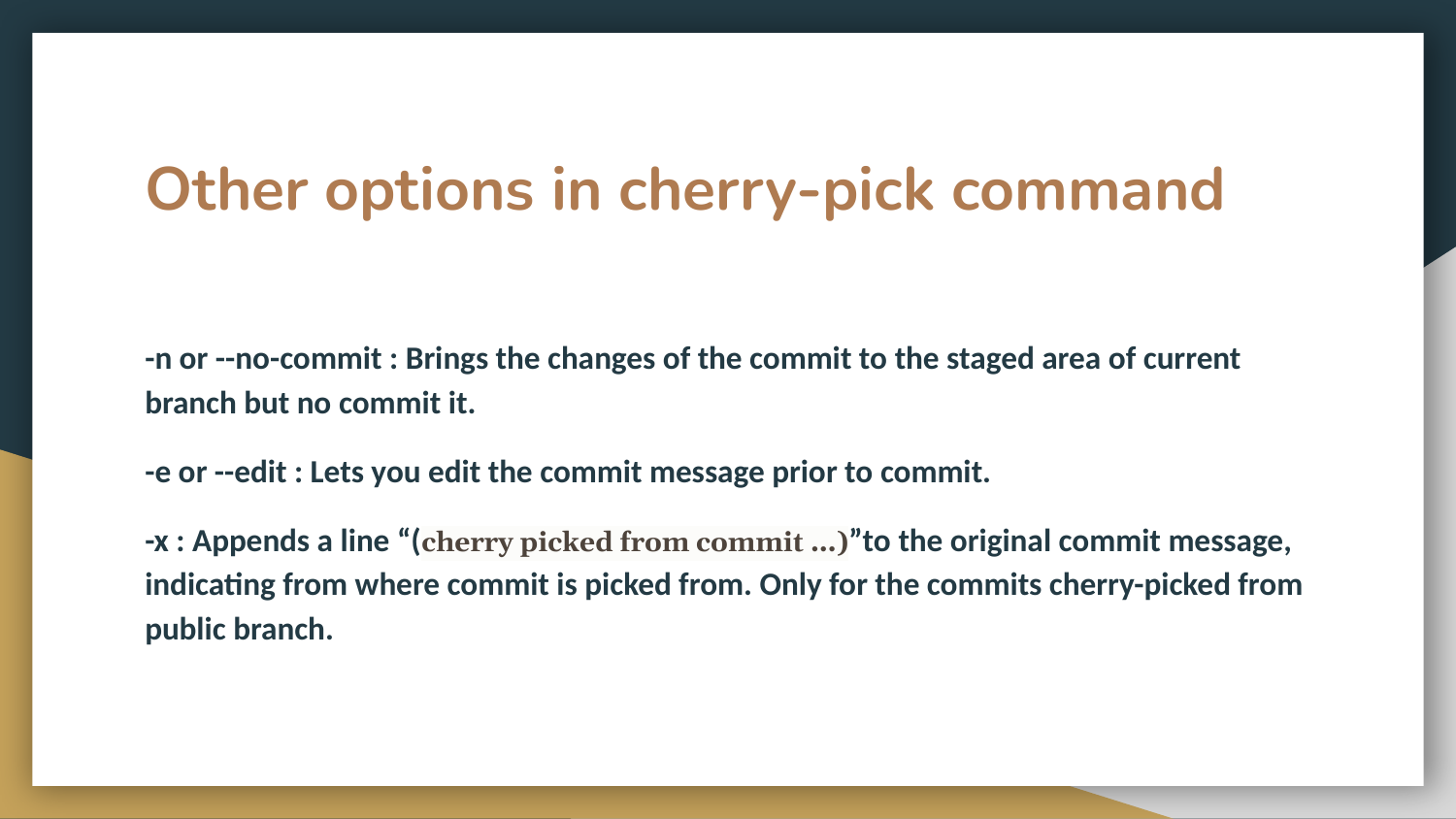

# Other options in cherry-pick command
-n or --no-commit : Brings the changes of the commit to the staged area of current branch but no commit it.
-e or --edit : Lets you edit the commit message prior to commit.
-x : Appends a line “(cherry picked from commit …​)”to the original commit message, indicating from where commit is picked from. Only for the commits cherry-picked from public branch.